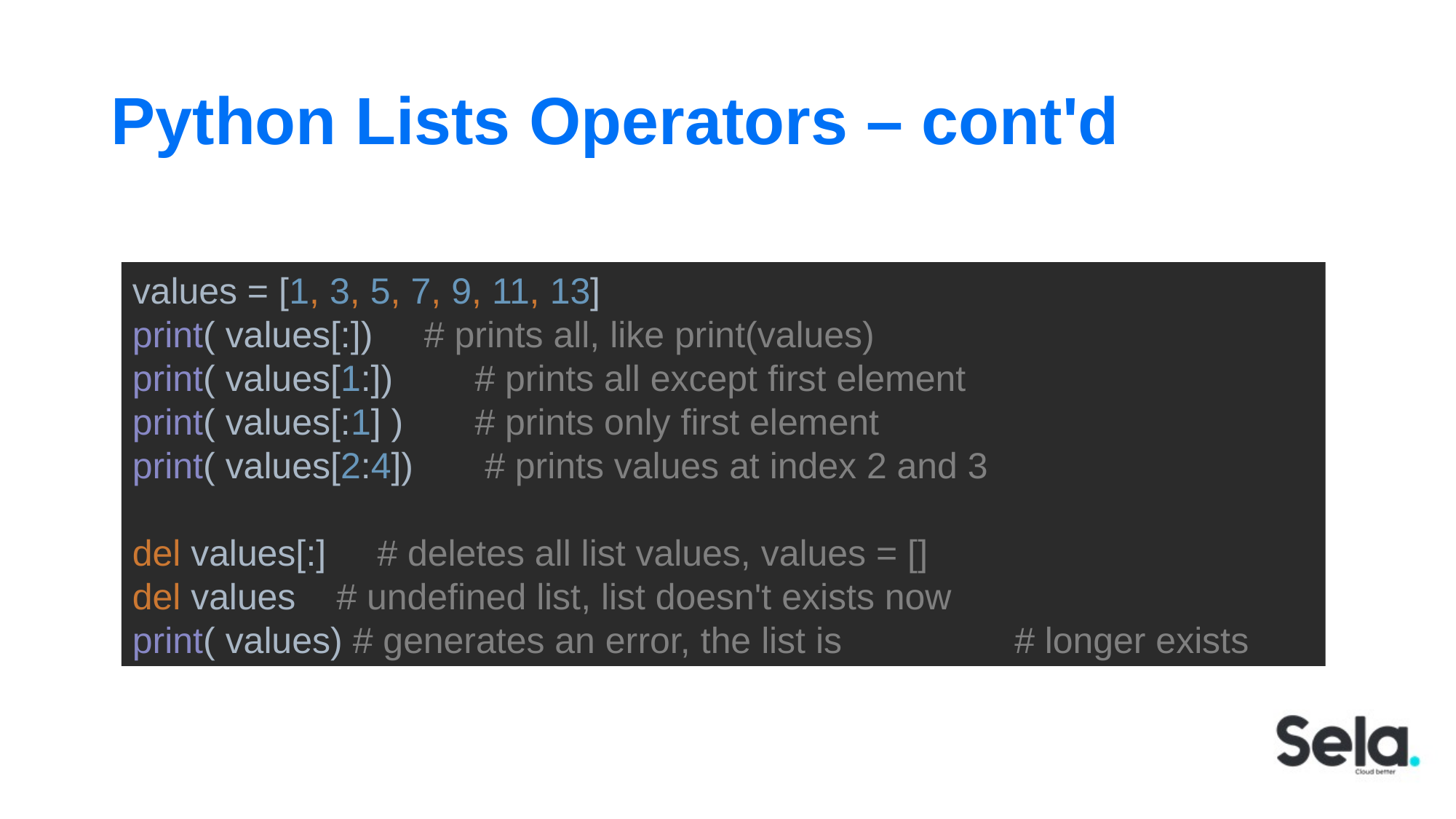

# Python Lists Operators – cont'd
values = [1, 3, 5, 7, 9, 11, 13]
print( values[:])     # prints all, like print(values)
print( values[1:])        # prints all except first element
print( values[:1] )       # prints only first element
print( values[2:4])       # prints values at index 2 and 3
del values[:]     # deletes all list values, values = []
del values    # undefined list, list doesn't exists now
print( values) # generates an error, the list is                 # longer exists